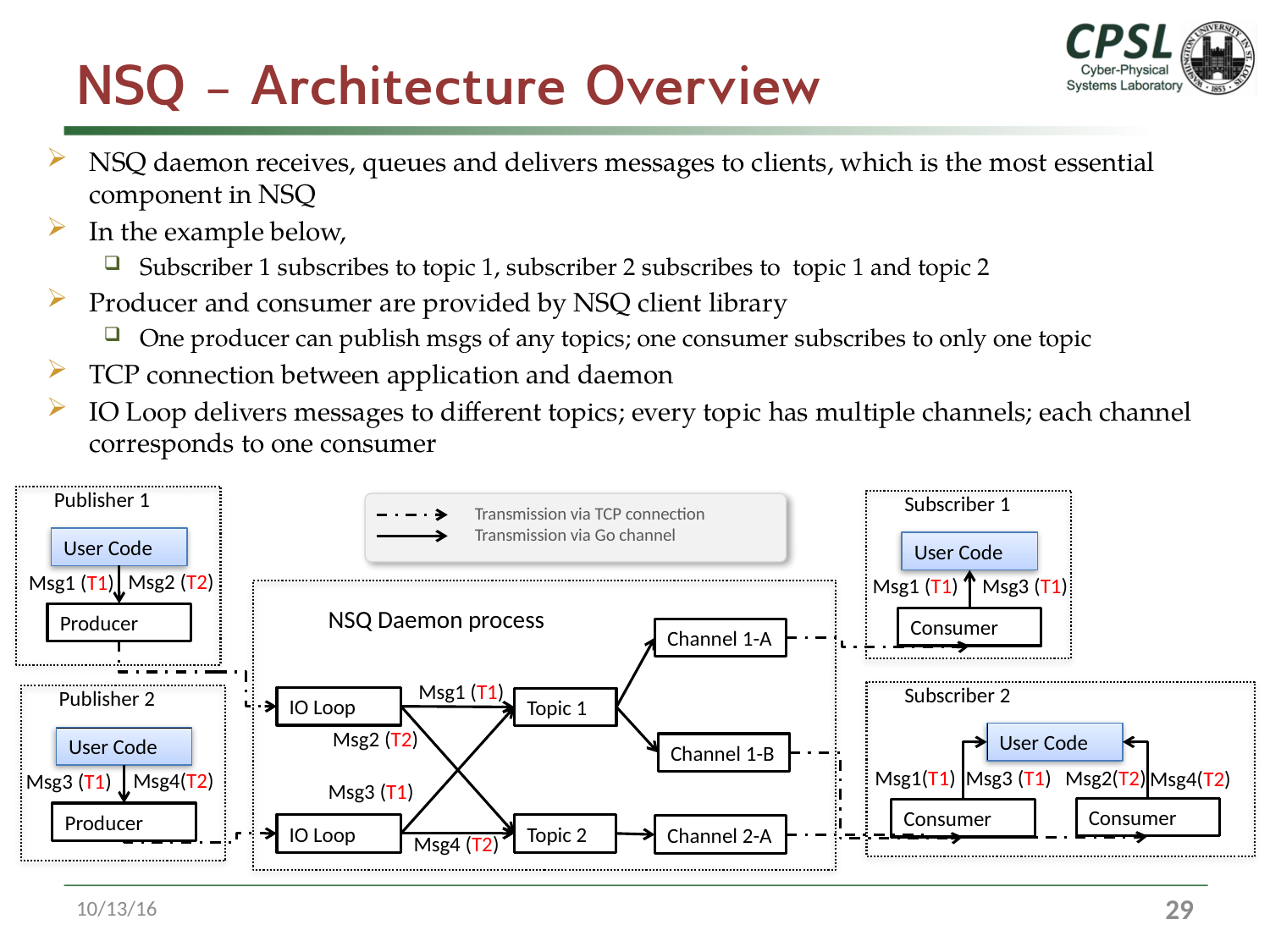

# NSQ – Architecture Overview
NSQ daemon receives, queues and delivers messages to clients, which is the most essential component in NSQ
In the example below,
Subscriber 1 subscribes to topic 1, subscriber 2 subscribes to  topic 1 and topic 2
Producer and consumer are provided by NSQ client library
One producer can publish msgs of any topics; one consumer subscribes to only one topic
TCP connection between application and daemon
IO Loop delivers messages to different topics; every topic has multiple channels; each channel corresponds to one consumer
Publisher 1

User Code
Msg2 (T2)
Producer
Subscriber 1

User Code
Msg3 (T1)
Consumer

Transmission via TCP connection
Transmission via Go channel
Msg1 (T1)
Msg1 (T1)

NSQ Daemon process
Channel 1-A
Msg1 (T1)
Subscriber 2

User Code
Msg2(T2)
Consumer
Publisher 2

User Code
Msg4(T2)
Producer
IO Loop
Topic 1
Msg2 (T2)
Channel 1-B
Msg1(T1)
Msg3 (T1)
Msg4(T2)
Msg3 (T1)
Msg3 (T1)
Consumer
IO Loop
Topic 2
Channel 2-A
Msg4 (T2)
10/13/16

29